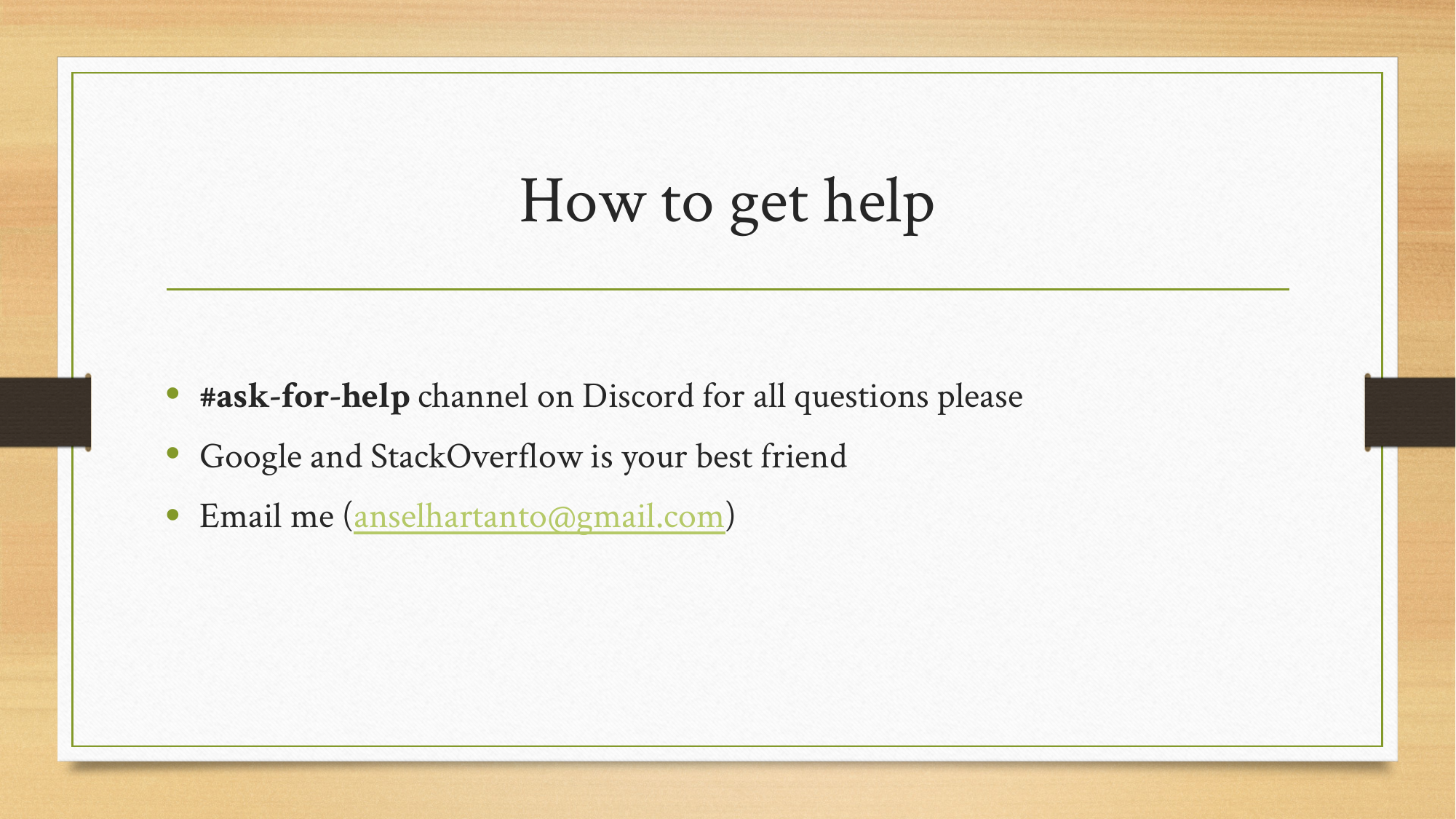

# How to get help

#ask-for-help channel on Discord for all questions please
Google and StackOverflow is your best friend
Email me (anselhartanto@gmail.com)